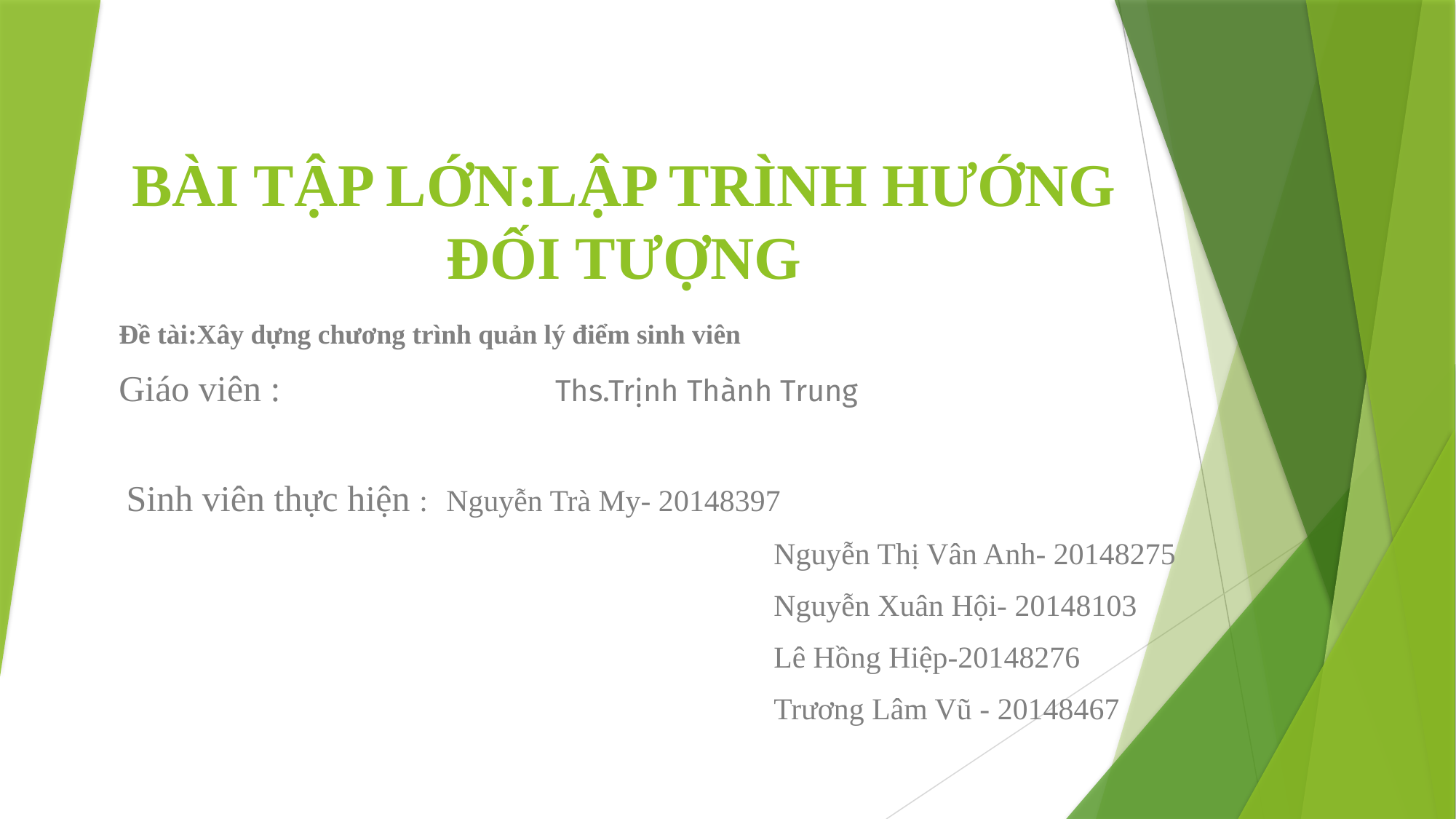

# BÀI TẬP LỚN:LẬP TRÌNH HƯỚNG ĐỐI TƯỢNG
Đề tài:Xây dựng chương trình quản lý điểm sinh viên
Giáo viên : 			Ths.Trịnh Thành Trung

 Sinh viên thực hiện : 	Nguyễn Trà My- 20148397
     						Nguyễn Thị Vân Anh- 20148275
     						Nguyễn Xuân Hội- 20148103
     						Lê Hồng Hiệp-20148276
						Trương Lâm Vũ - 20148467